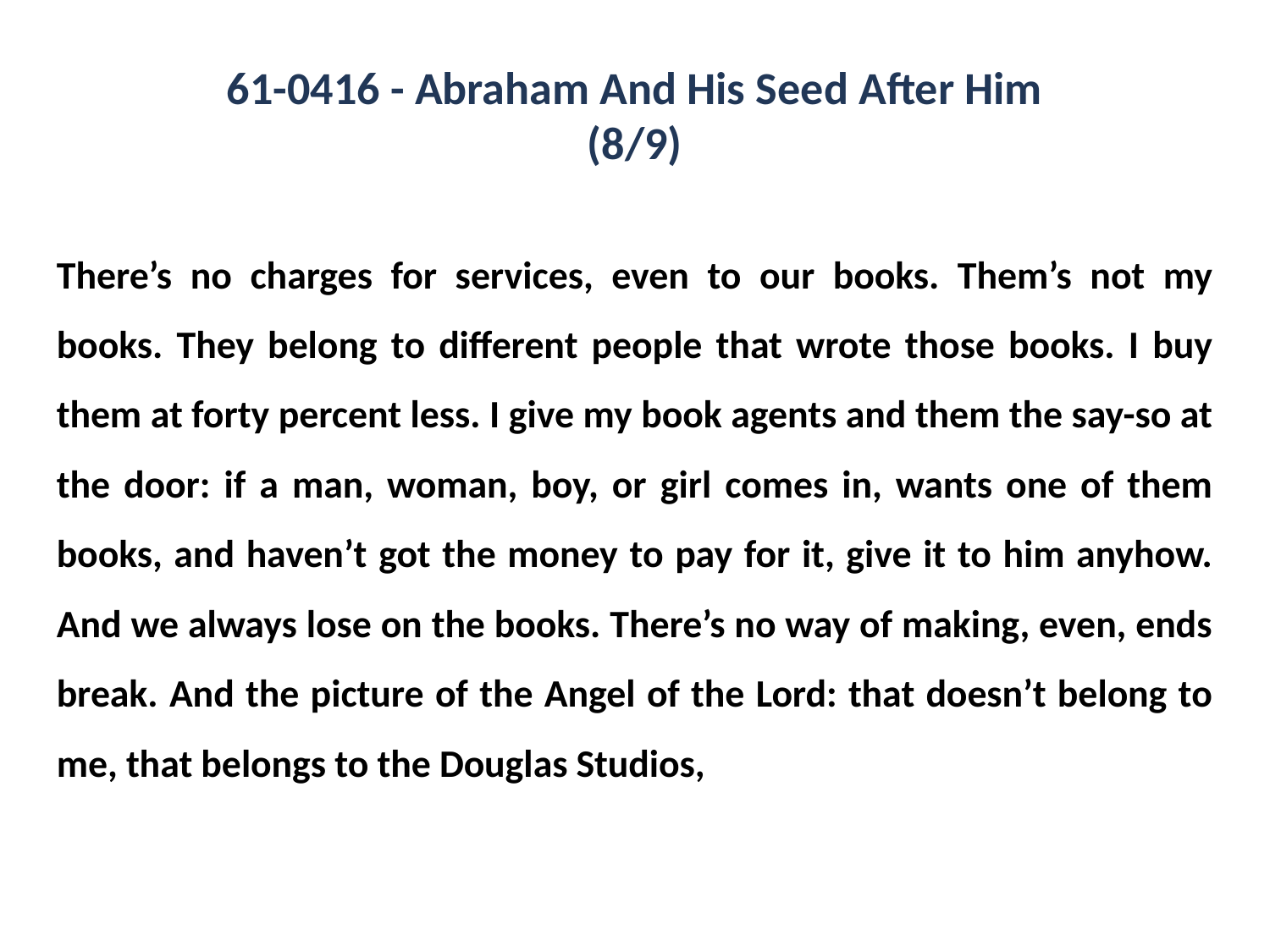

61-0416 - Abraham And His Seed After Him
(8/9)
There’s no charges for services, even to our books. Them’s not my books. They belong to different people that wrote those books. I buy them at forty percent less. I give my book agents and them the say-so at the door: if a man, woman, boy, or girl comes in, wants one of them books, and haven’t got the money to pay for it, give it to him anyhow. And we always lose on the books. There’s no way of making, even, ends break. And the picture of the Angel of the Lord: that doesn’t belong to me, that belongs to the Douglas Studios,